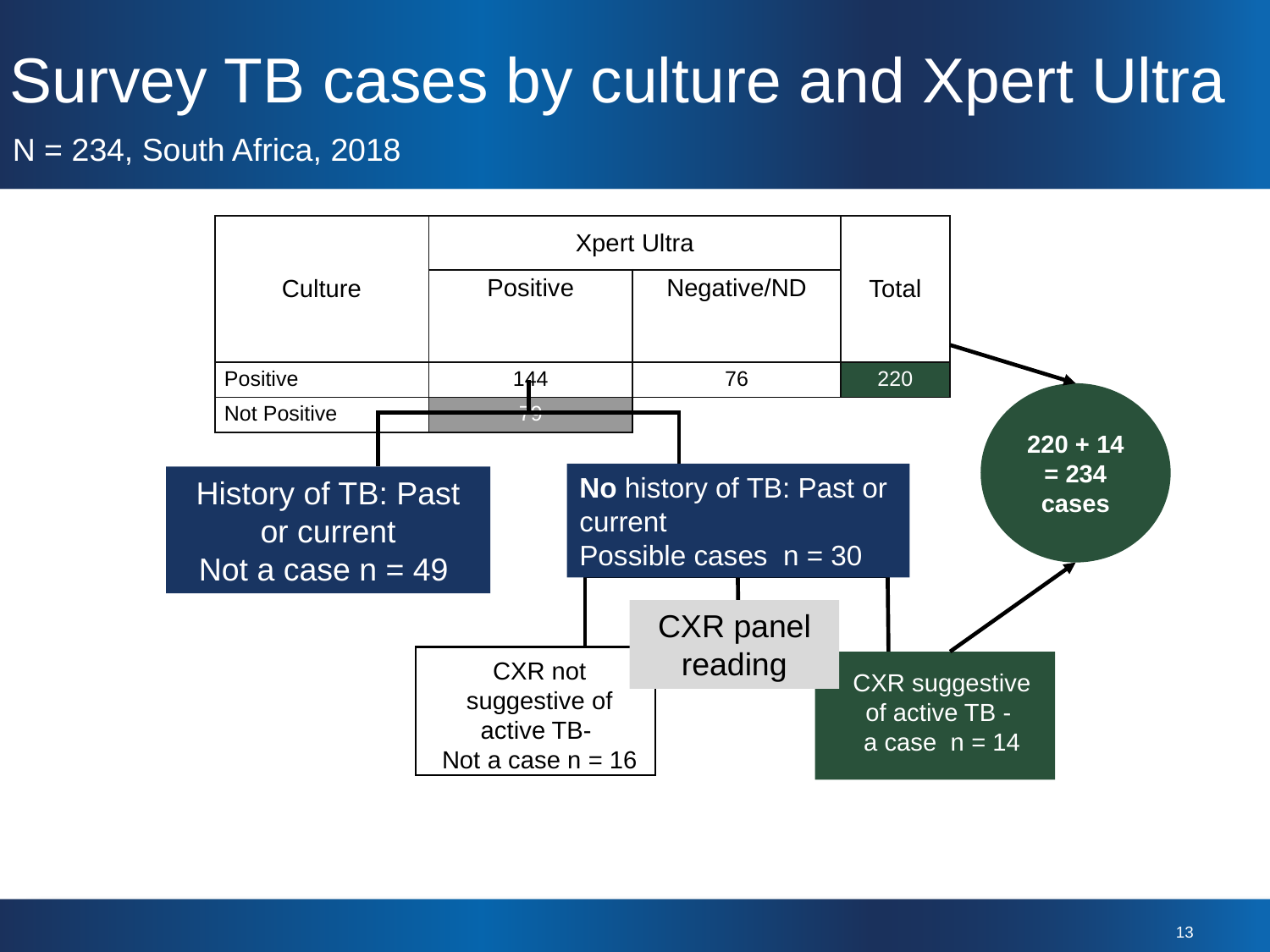

Survey TB cases by culture and Xpert Ultra
N = 234, South Africa, 2018
| Culture | Xpert Ultra |  | Total |
| --- | --- | --- | --- |
|  | Positive | Negative/ND |  |
| Positive | 144 | 76 | 220 |
| Not Positive | 79 |  |  |
220 + 14
= 234 cases
No history of TB: Past or current
Possible cases  n = 30
History of TB: Past or current
Not a case n = 49
CXR panel reading

CXR not suggestive of active TB-
Not a case n = 16

CXR suggestive of active TB -
a case  n = 14
13